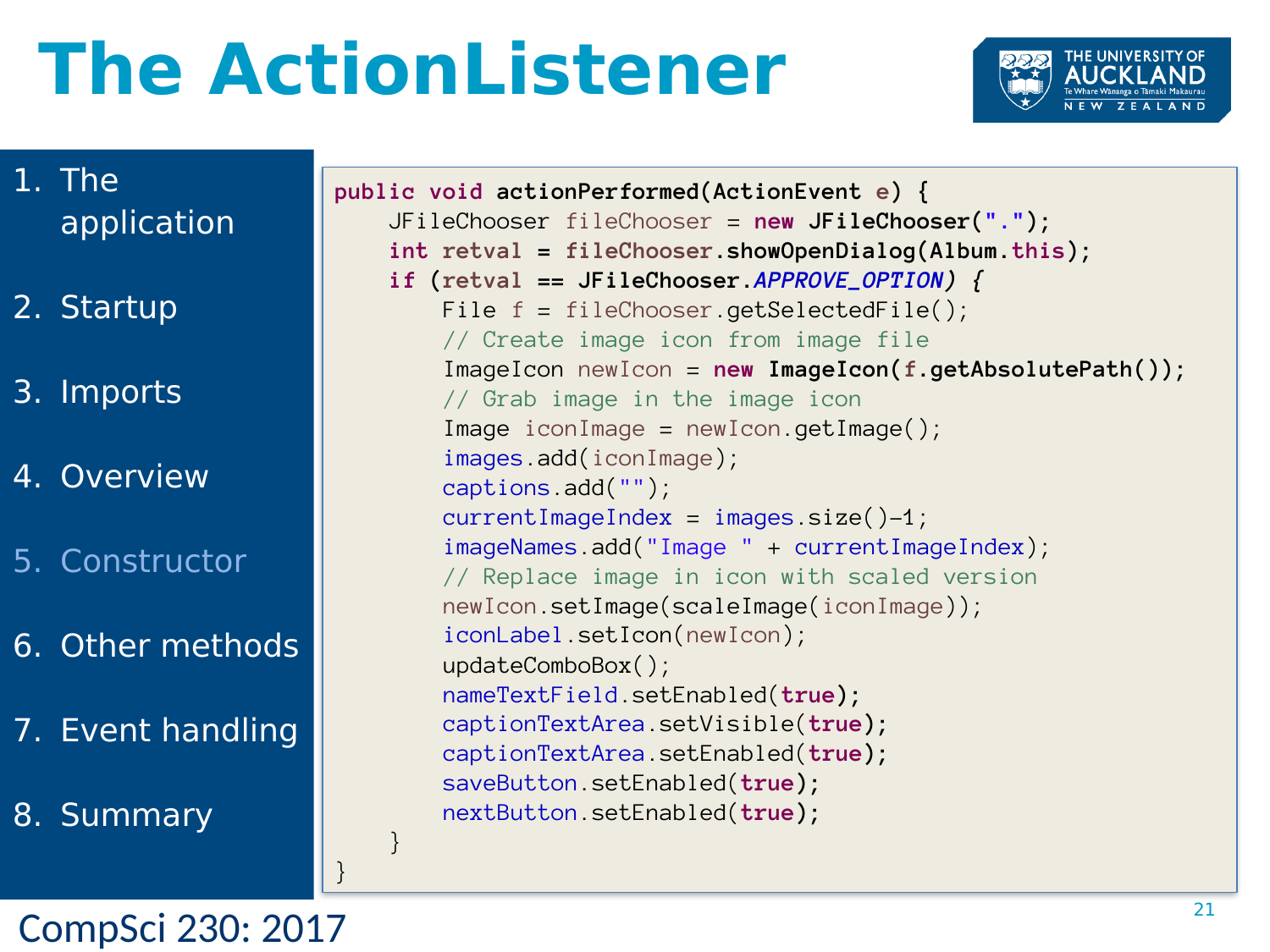

The ActionListener
The application
Startup

Imports

Overview

Constructor

Other methods

Event handling

Summary

public void actionPerformed(ActionEvent e) {
    JFileChooser fileChooser = new JFileChooser(".");
    int retval = fileChooser.showOpenDialog(Album.this);
    if (retval == JFileChooser.APPROVE_OPTION) {
        File f = fileChooser.getSelectedFile();
        // Create image icon from image file
        ImageIcon newIcon = new ImageIcon(f.getAbsolutePath());
        // Grab image in the image icon
        Image iconImage = newIcon.getImage();
        images.add(iconImage);
        captions.add("");
        currentImageIndex = images.size()-1;
        imageNames.add("Image " + currentImageIndex);
        // Replace image in icon with scaled version
        newIcon.setImage(scaleImage(iconImage));
        iconLabel.setIcon(newIcon);
        updateComboBox();
        nameTextField.setEnabled(true);
        captionTextArea.setVisible(true);
        captionTextArea.setEnabled(true);
        saveButton.setEnabled(true);
        nextButton.setEnabled(true);
    }
}

21